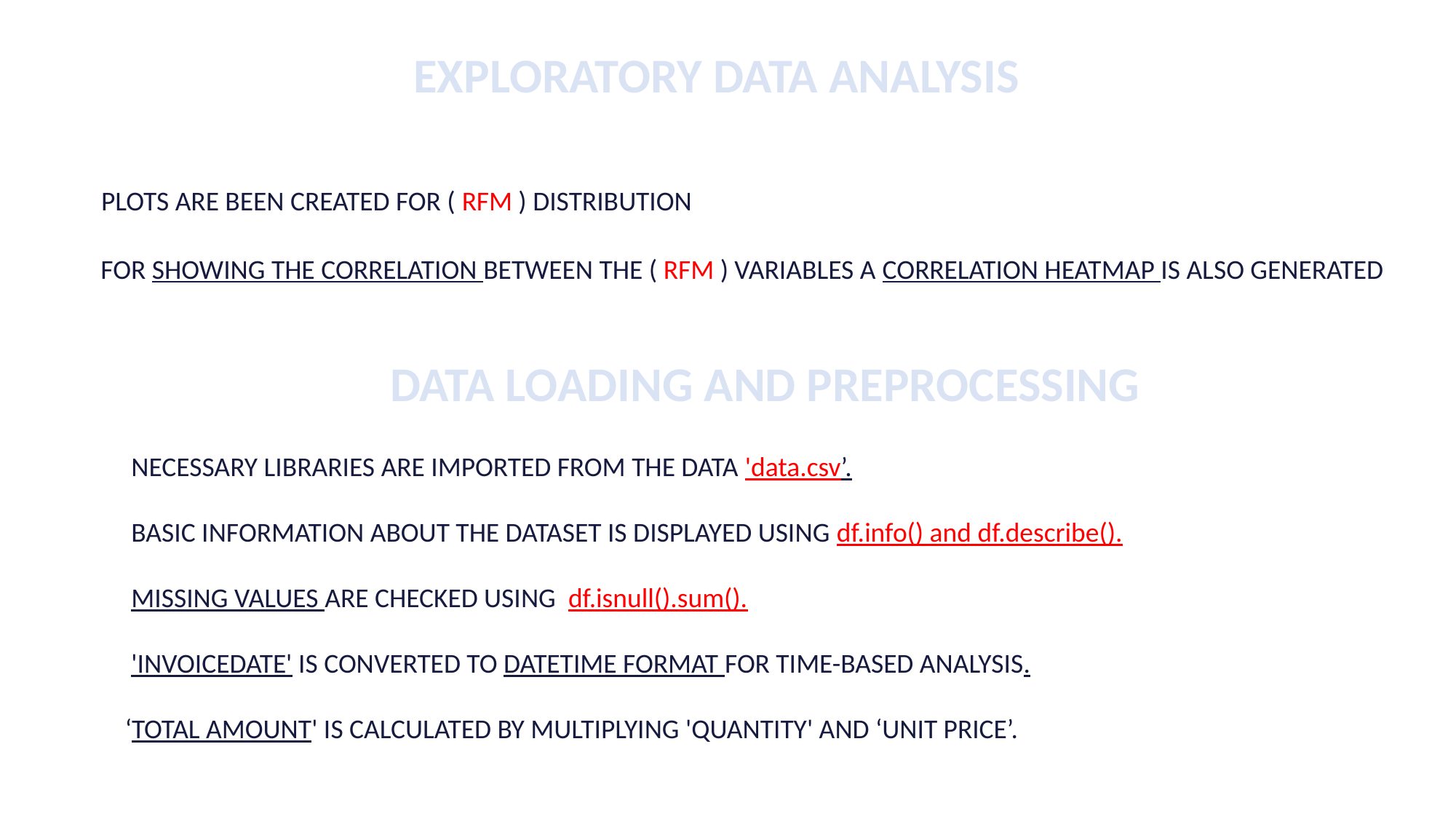

EXPLORATORY DATA ANALYSIS
          PLOTS ARE BEEN CREATED FOR ( RFM ) DISTRIBUTION
          FOR SHOWING THE CORRELATION BETWEEN THE ( RFM ) VARIABLES A CORRELATION HEATMAP IS ALSO GENERATED
DATA LOADING AND PREPROCESSING
    NECESSARY LIBRARIES ARE IMPORTED FROM THE DATA 'data.csv’.

    BASIC INFORMATION ABOUT THE DATASET IS DISPLAYED USING df.info() and df.describe().

    MISSING VALUES ARE CHECKED USING  df.isnull().sum().

    'INVOICEDATE' IS CONVERTED TO DATETIME FORMAT FOR TIME-BASED ANALYSIS.

   ‘TOTAL AMOUNT' IS CALCULATED BY MULTIPLYING 'QUANTITY' AND ‘UNIT PRICE’.